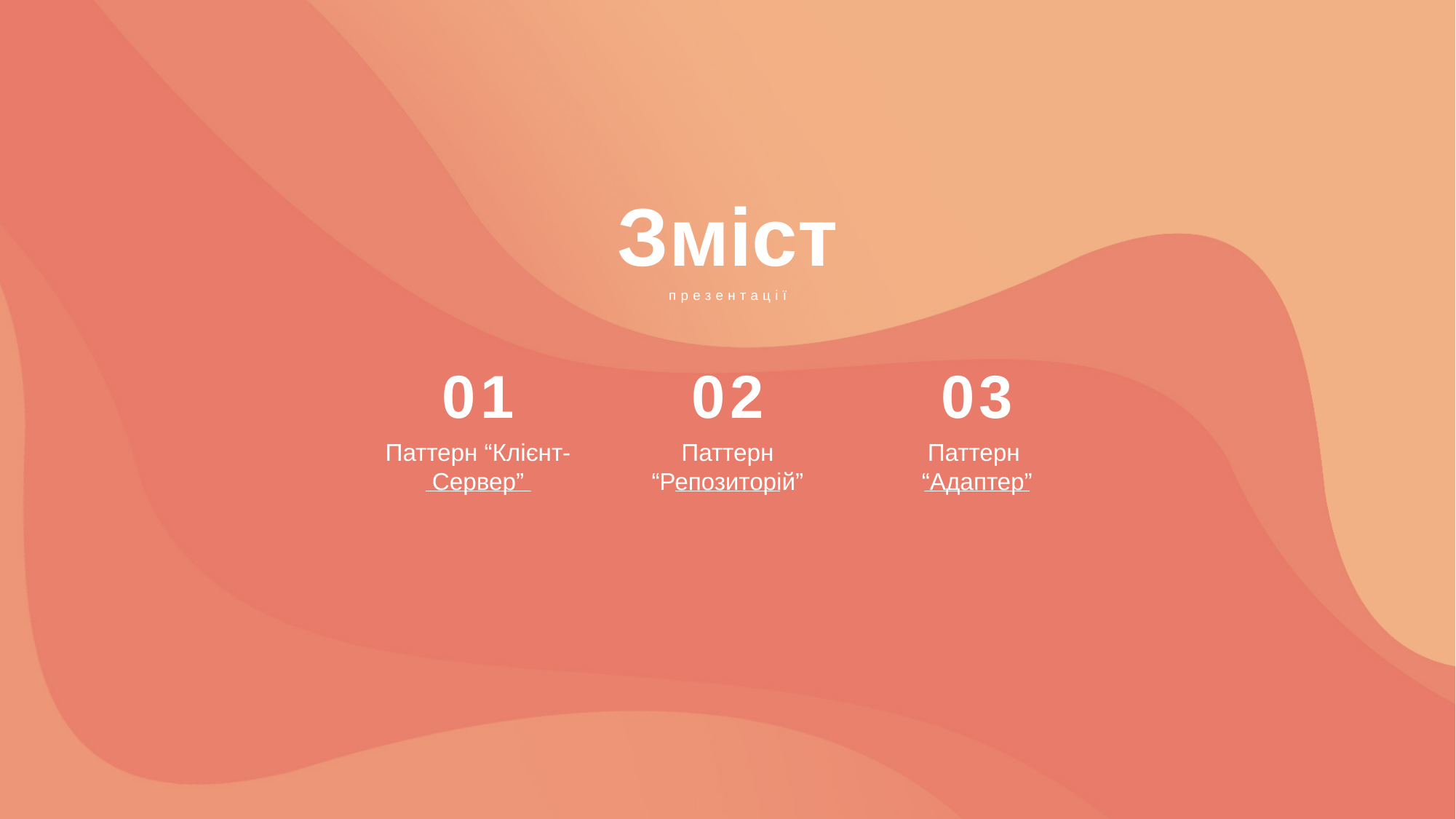

Зміст
презентації
01
02
03
Паттерн “Клієнт-Сервер”
Паттерн “Репозиторій”
Паттерн
“Адаптер”